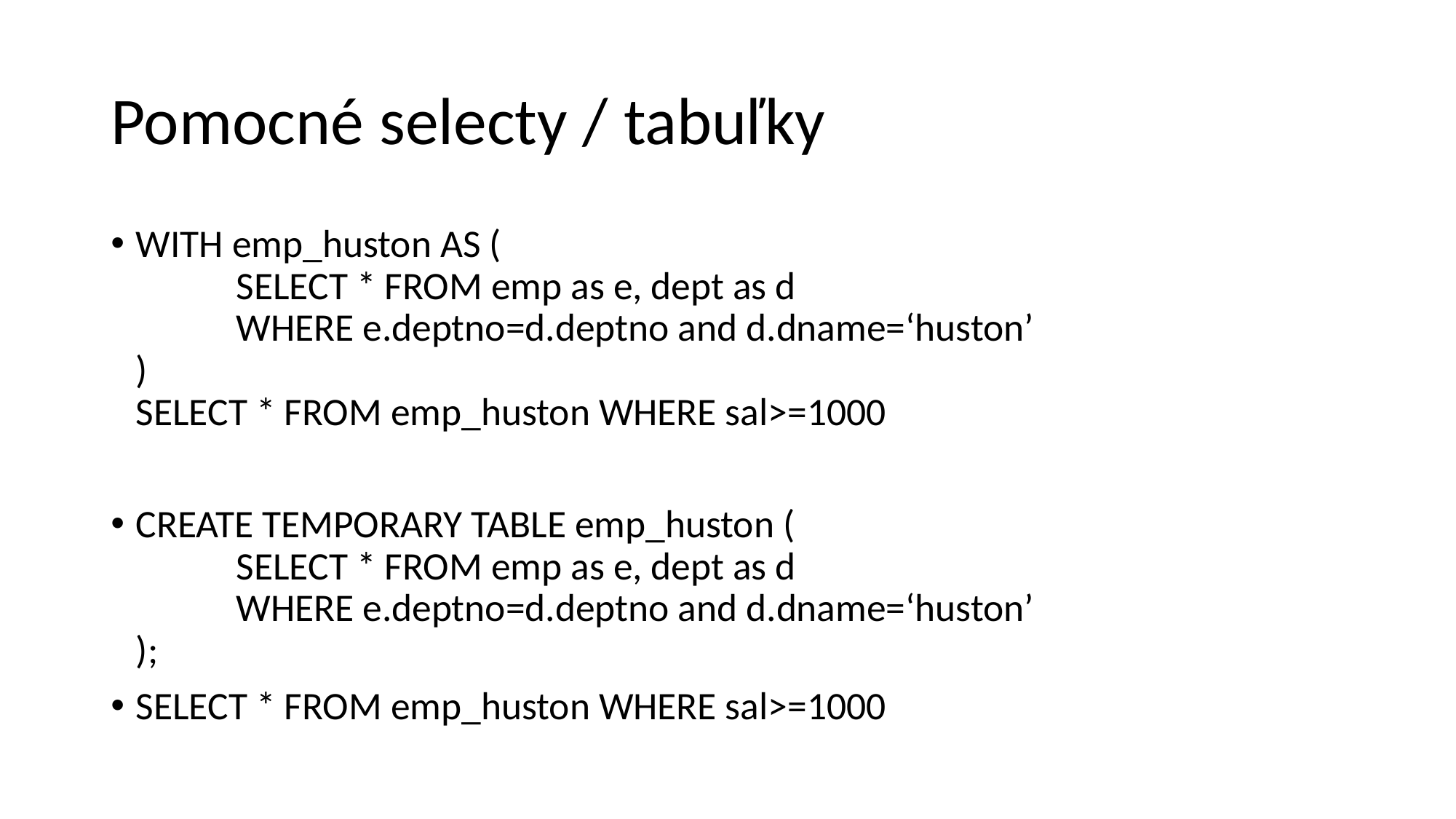

# Pomocné selecty / tabuľky
WITH emp_huston AS (
	SELECT * FROM emp as e, dept as d
	WHERE e.deptno=d.deptno and d.dname=‘huston’
)
SELECT * FROM emp_huston WHERE sal>=1000

CREATE TEMPORARY TABLE emp_huston (
	SELECT * FROM emp as e, dept as d
	WHERE e.deptno=d.deptno and d.dname=‘huston’
);
SELECT * FROM emp_huston WHERE sal>=1000